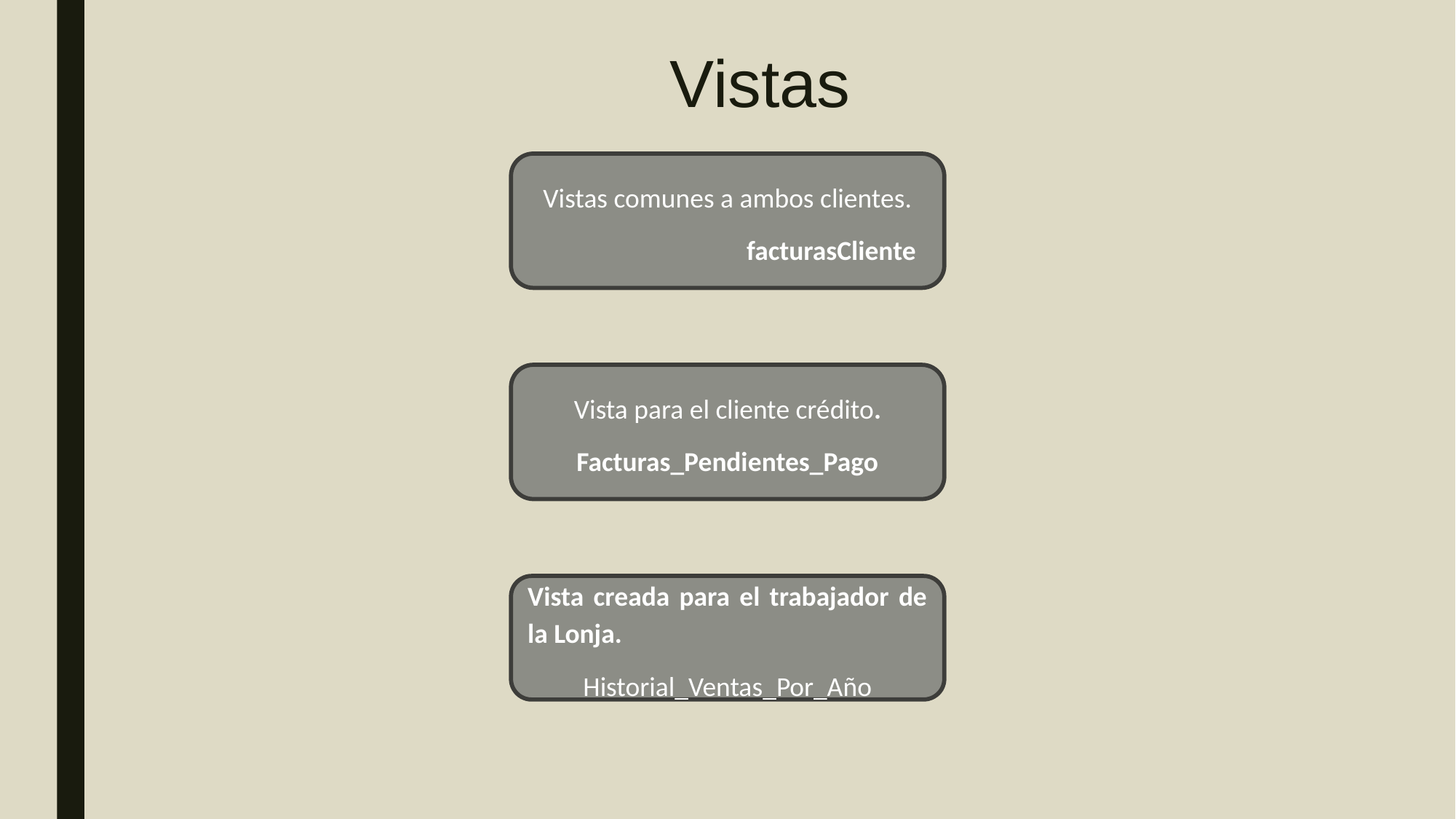

# Vistas
Vistas comunes a ambos clientes.
		facturasCliente
Vista para el cliente crédito.
Facturas_Pendientes_Pago
Vista creada para el trabajador de la Lonja.
Historial_Ventas_Por_Año